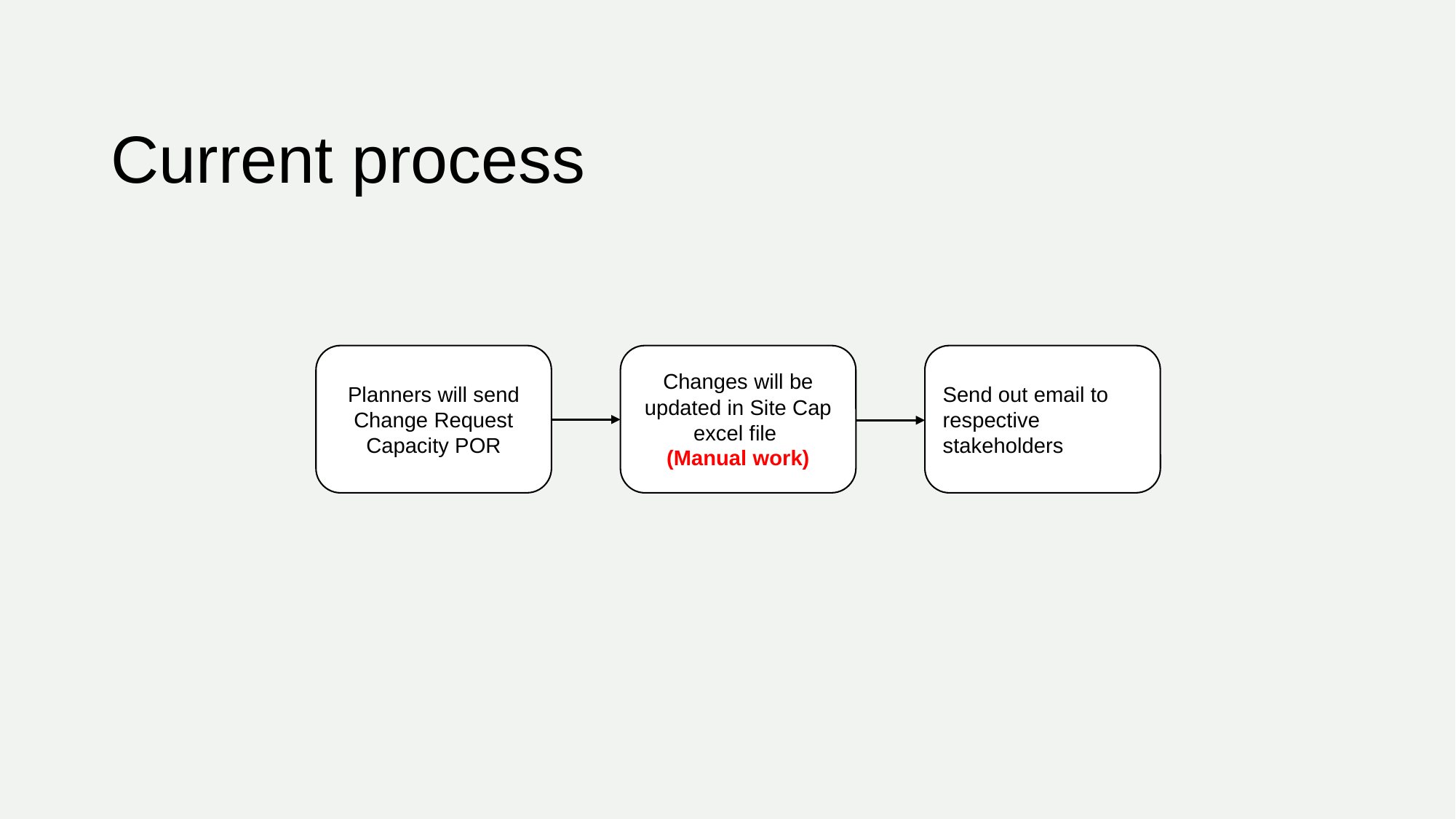

# Current process
Planners will send Change Request Capacity POR
Changes will be updated in Site Cap excel file
(Manual work)
Send out email to respective stakeholders